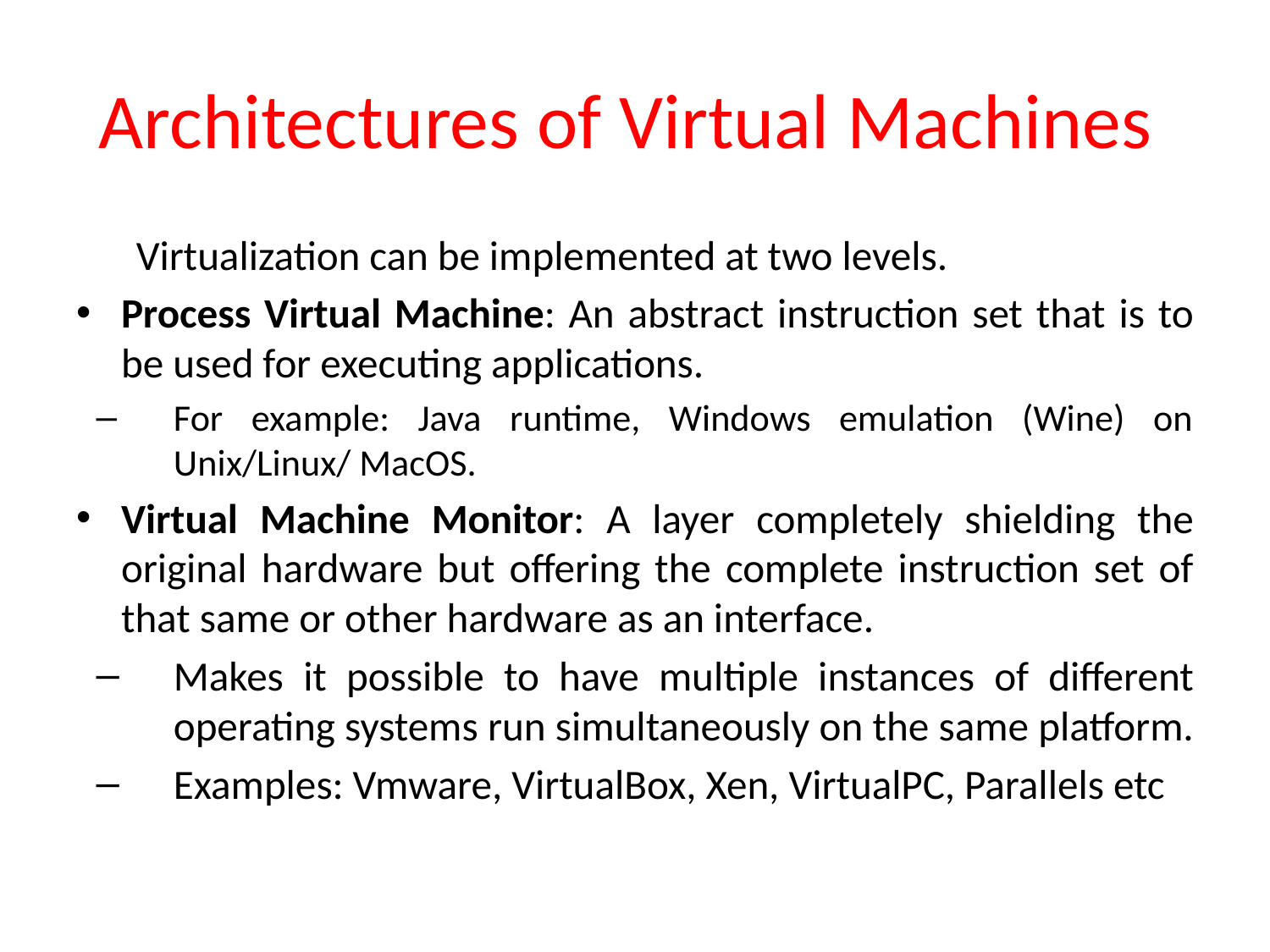

# Architectures of Virtual Machines
Virtualization can be implemented at two levels.
Process Virtual Machine: An abstract instruction set that is to be used for executing applications.
For example: Java runtime, Windows emulation (Wine) on Unix/Linux/ MacOS.
Virtual Machine Monitor: A layer completely shielding the original hardware but offering the complete instruction set of that same or other hardware as an interface.
Makes it possible to have multiple instances of different operating systems run simultaneously on the same platform.
Examples: Vmware, VirtualBox, Xen, VirtualPC, Parallels etc